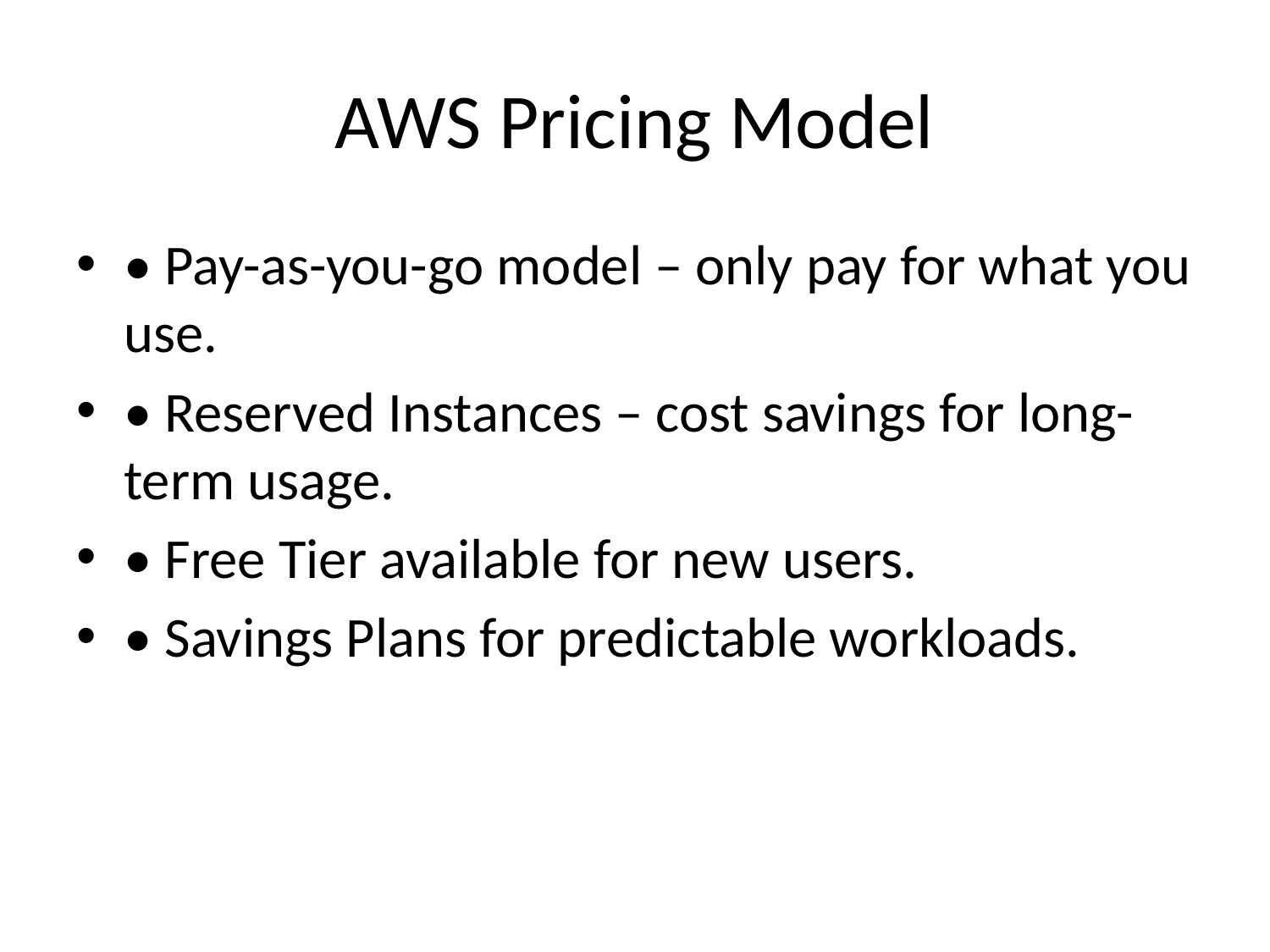

# AWS Pricing Model
• Pay-as-you-go model – only pay for what you use.
• Reserved Instances – cost savings for long-term usage.
• Free Tier available for new users.
• Savings Plans for predictable workloads.